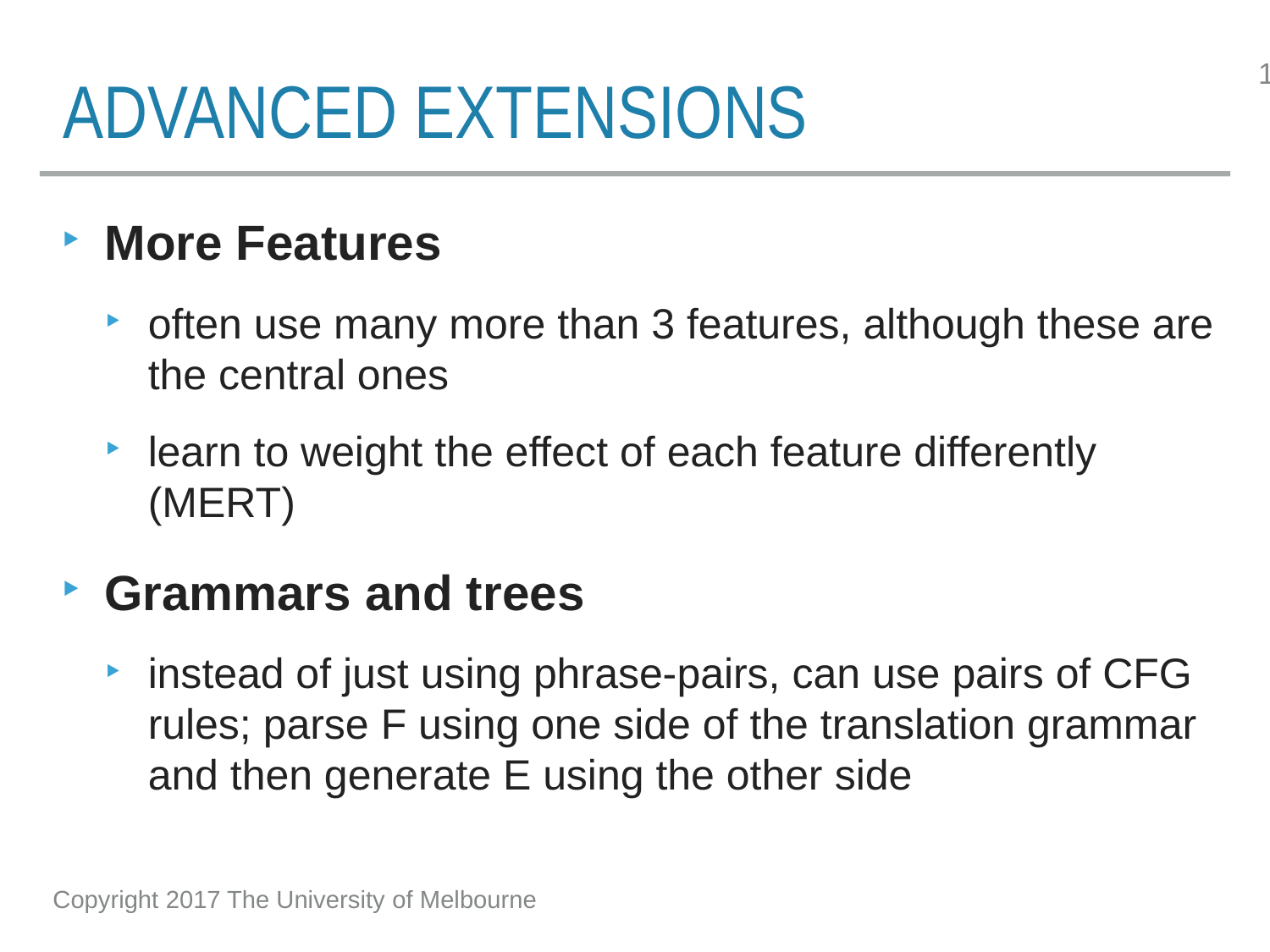

# Advanced extensions
More Features
often use many more than 3 features, although these are the central ones
learn to weight the effect of each feature differently (MERT)
Grammars and trees
instead of just using phrase-pairs, can use pairs of CFG rules; parse F using one side of the translation grammar and then generate E using the other side